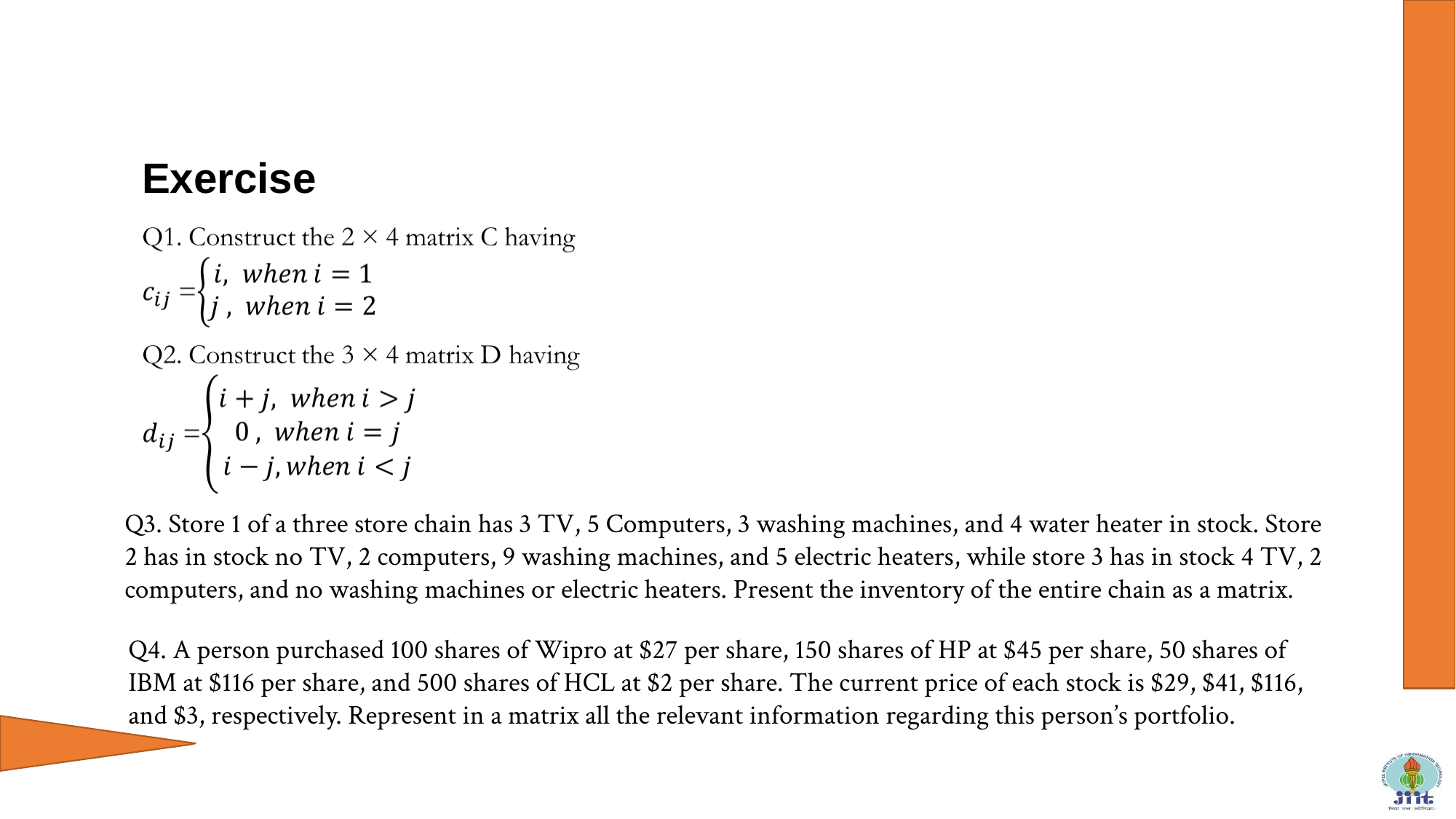

# Exercise

Q3. Store 1 of a three store chain has 3 TV, 5 Computers, 3 washing machines, and 4 water heater in stock. Store 2 has in stock no TV, 2 computers, 9 washing machines, and 5 electric heaters, while store 3 has in stock 4 TV, 2 computers, and no washing machines or electric heaters. Present the inventory of the entire chain as a matrix.
Q4. A person purchased 100 shares of Wipro at $27 per share, 150 shares of HP at $45 per share, 50 shares of IBM at $116 per share, and 500 shares of HCL at $2 per share. The current price of each stock is $29, $41, $116, and $3, respectively. Represent in a matrix all the relevant information regarding this person’s portfolio.